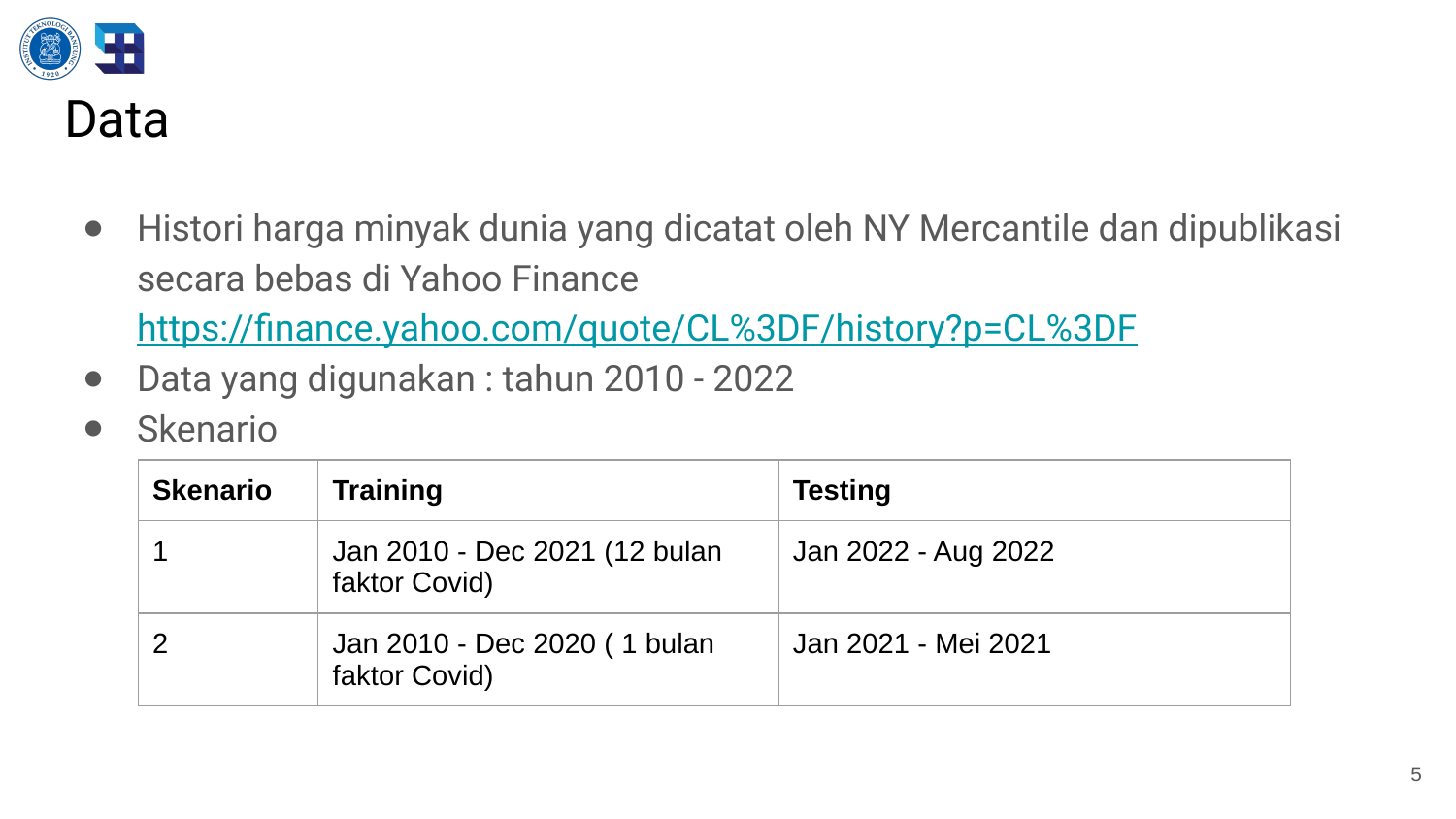

# Data
Histori harga minyak dunia yang dicatat oleh NY Mercantile dan dipublikasi secara bebas di Yahoo Finance https://finance.yahoo.com/quote/CL%3DF/history?p=CL%3DF
Data yang digunakan : tahun 2010 - 2022
Skenario
| Skenario | Training | Testing |
| --- | --- | --- |
| 1 | Jan 2010 - Dec 2021 (12 bulan faktor Covid) | Jan 2022 - Aug 2022 |
| 2 | Jan 2010 - Dec 2020 ( 1 bulan faktor Covid) | Jan 2021 - Mei 2021 |
5